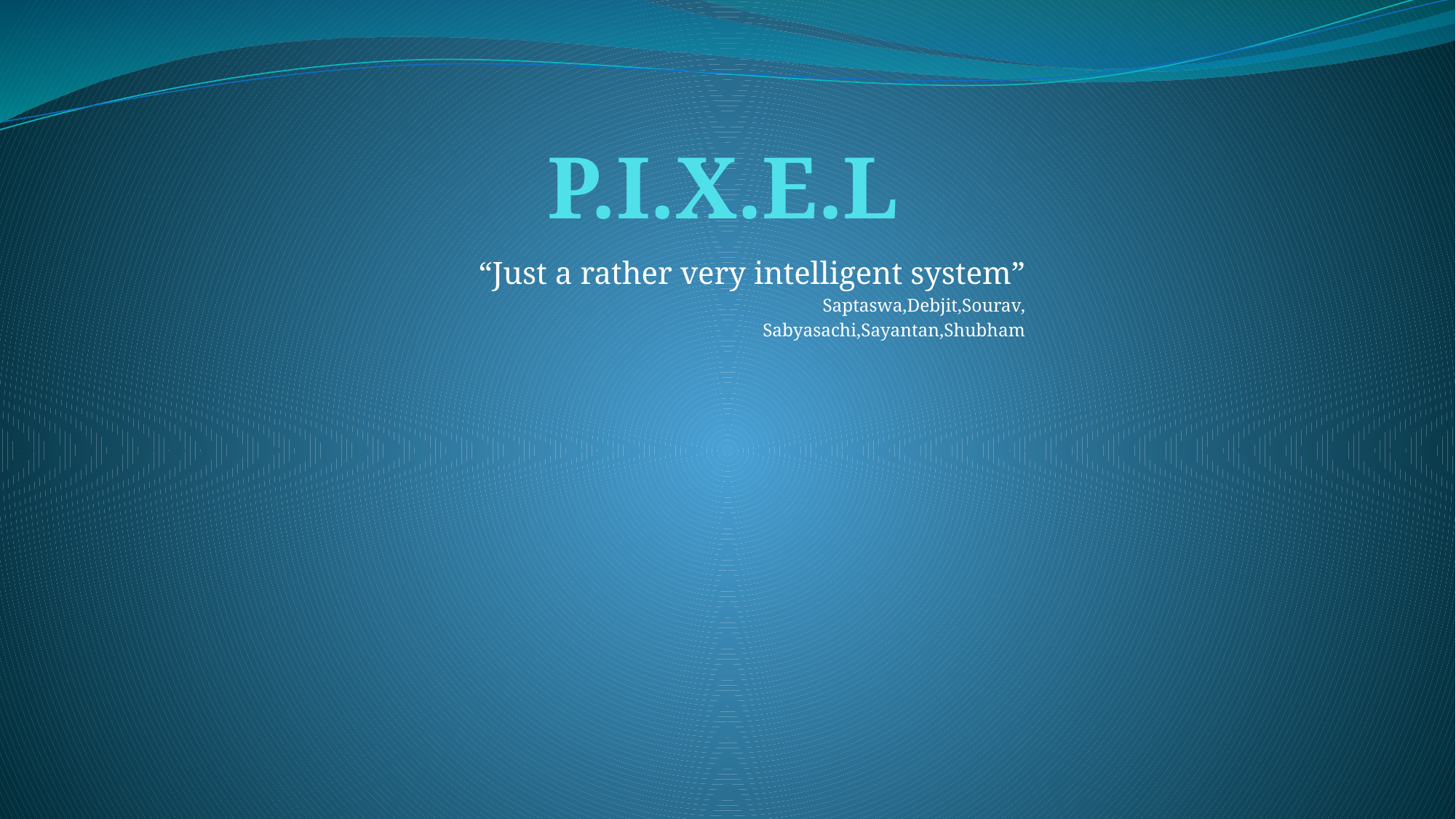

# P.I.X.E.L
“Just a rather very intelligent system”
Saptaswa,Debjit,Sourav,
Sabyasachi,Sayantan,Shubham